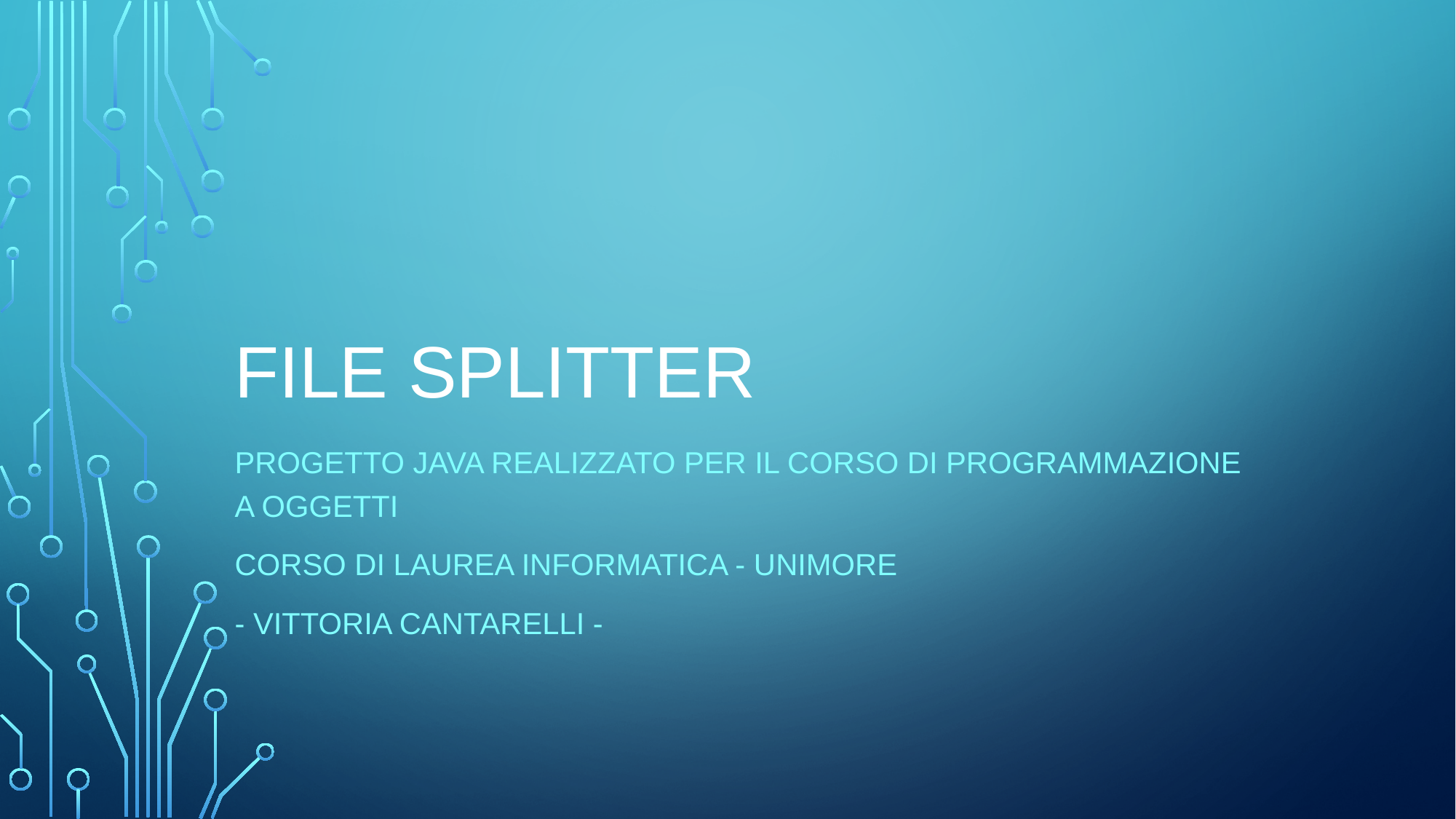

# File splitter
Progetto Java realizzato per il corso di Programmazione a oggetti
Corso di laurea informatica - unimore
- Vittoria cantarelli -